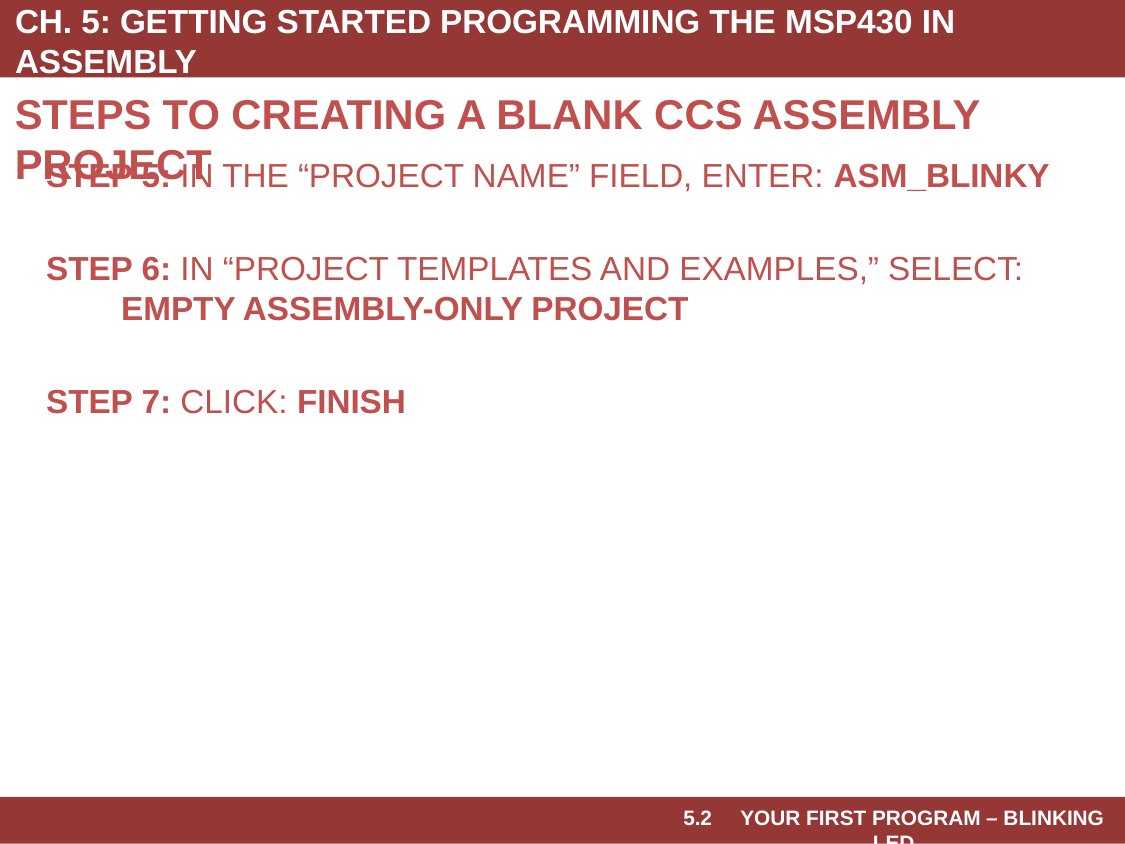

# Ch. 5: Getting Started Programming the MSP430 in Assembly
Steps to Creating a Blank CCS Assembly Project
Step 5: In the “Project Name” field, enter: Asm_Blinky

Step 6: In “Project Templates and Examples,” select: Empty Assembly-only Project

Step 7: click: Finish
Image Courtesy of
Recording Connection of Canada

5.2     Your First Program – Blinking LED